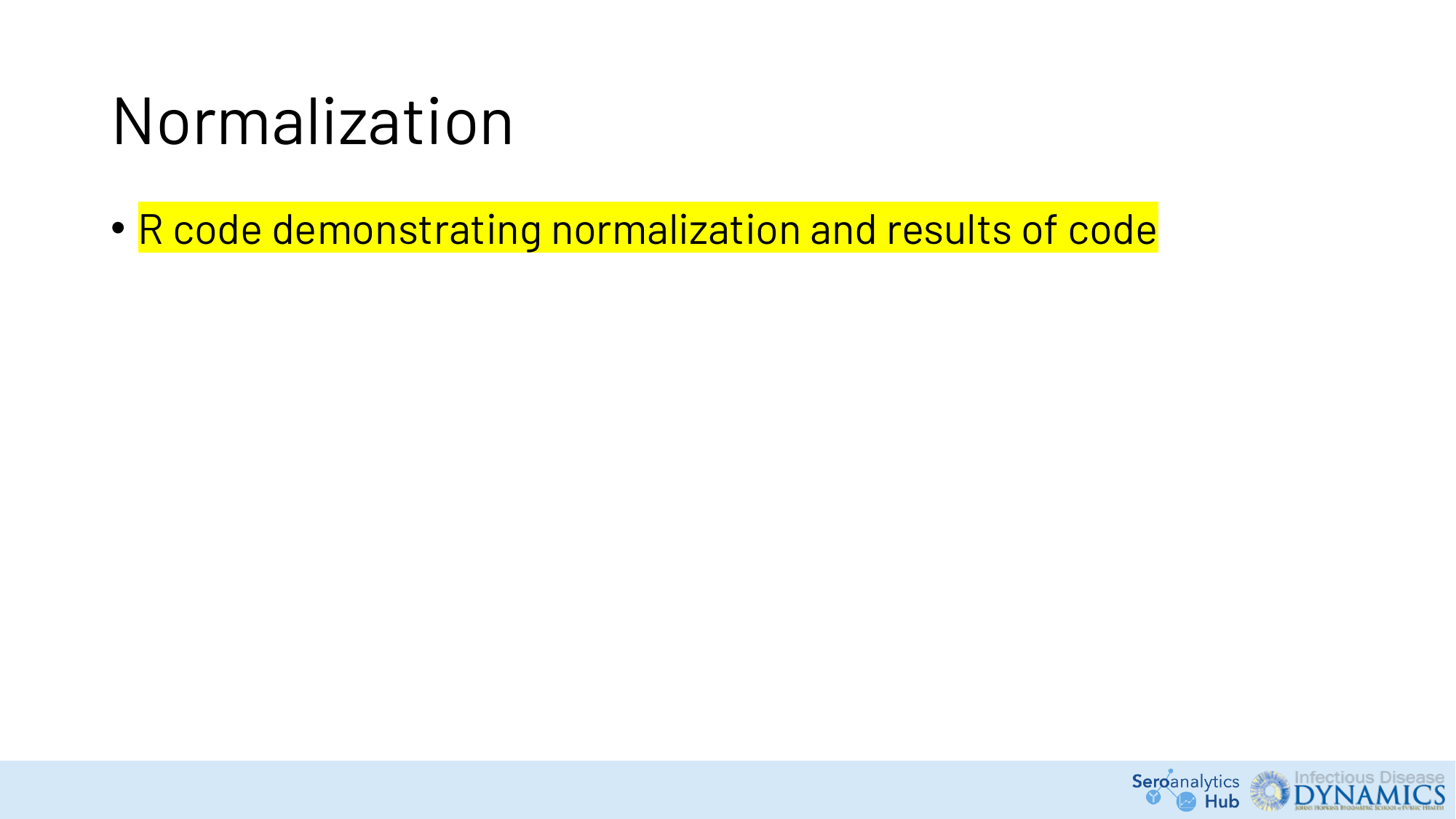

# Normalization
R code demonstrating normalization and results of code